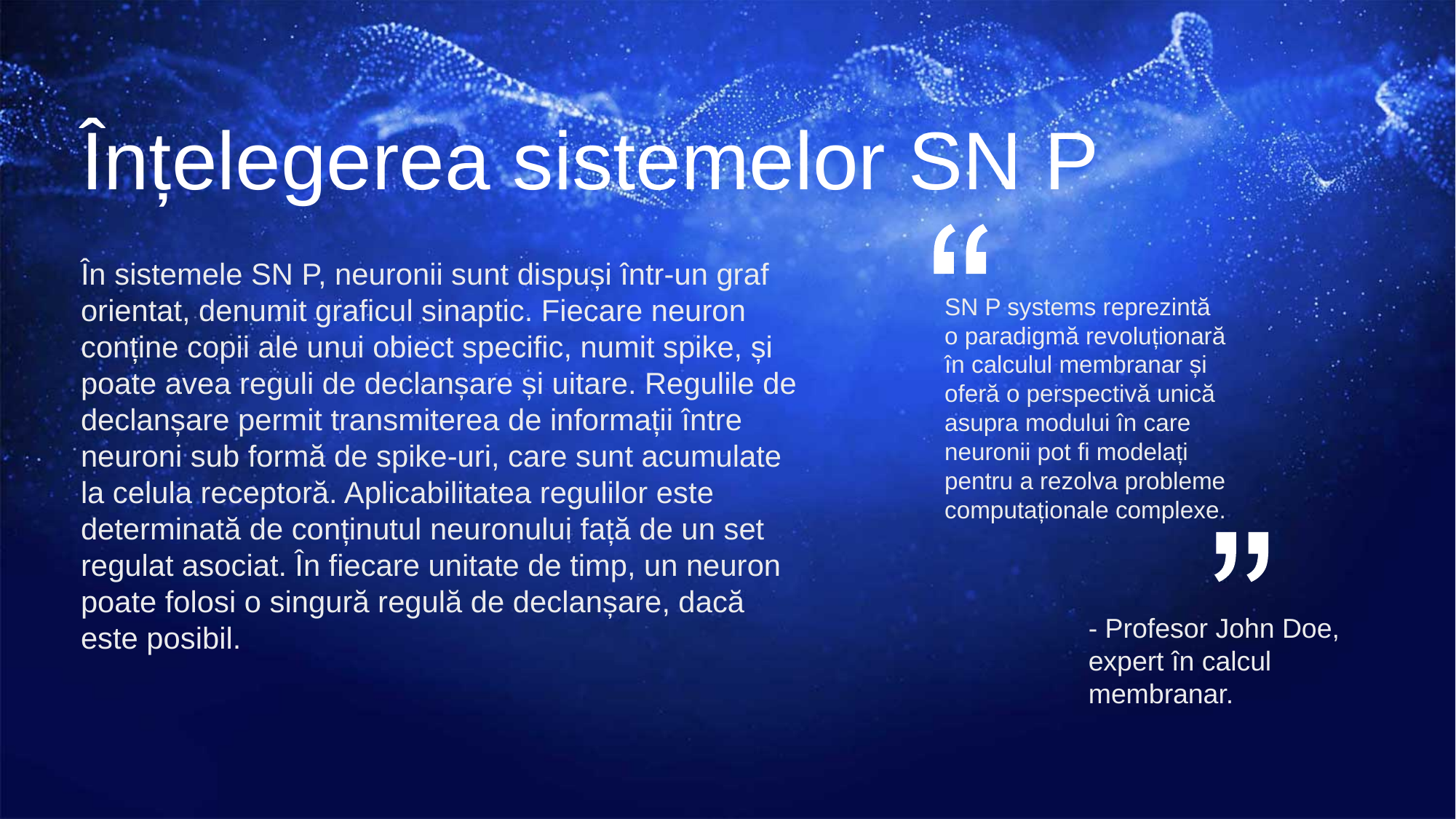

Înțelegerea sistemelor SN P

În sistemele SN P, neuronii sunt dispuși într-un graf orientat, denumit graficul sinaptic. Fiecare neuron conține copii ale unui obiect specific, numit spike, și poate avea reguli de declanșare și uitare. Regulile de declanșare permit transmiterea de informații între neuroni sub formă de spike-uri, care sunt acumulate la celula receptoră. Aplicabilitatea regulilor este determinată de conținutul neuronului față de un set regulat asociat. În fiecare unitate de timp, un neuron poate folosi o singură regulă de declanșare, dacă este posibil.
SN P systems reprezintă o paradigmă revoluționară în calculul membranar și oferă o perspectivă unică asupra modului în care neuronii pot fi modelați pentru a rezolva probleme computaționale complexe.

- Profesor John Doe, expert în calcul membranar.